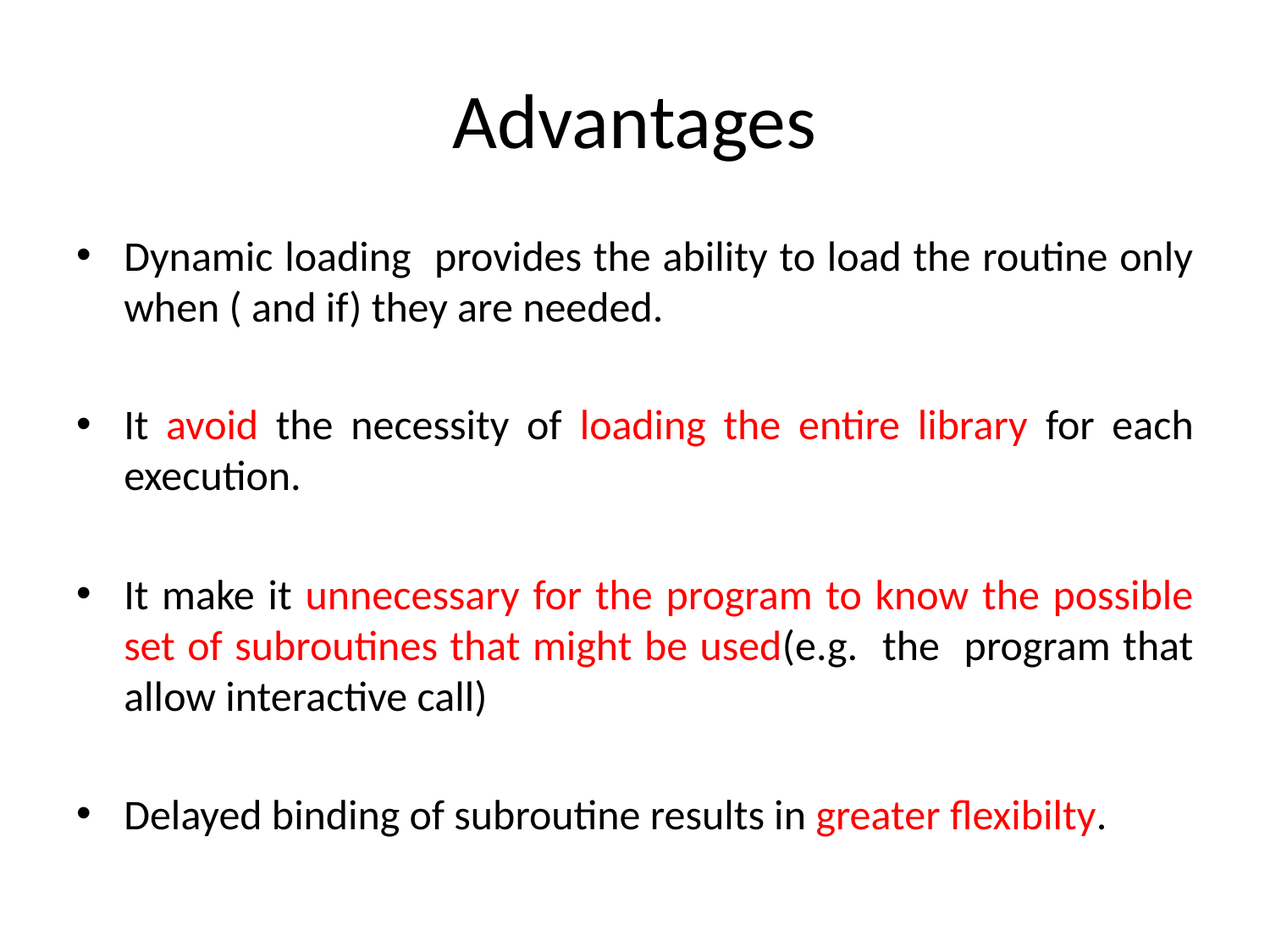

# Advantages
Dynamic loading  provides the ability to load the routine only when ( and if) they are needed.

It avoid the necessity of loading the entire library for each execution.

It make it unnecessary for the program to know the possible set of subroutines that might be used(e.g.  the  program that allow interactive call)

Delayed binding of subroutine results in greater flexibilty.